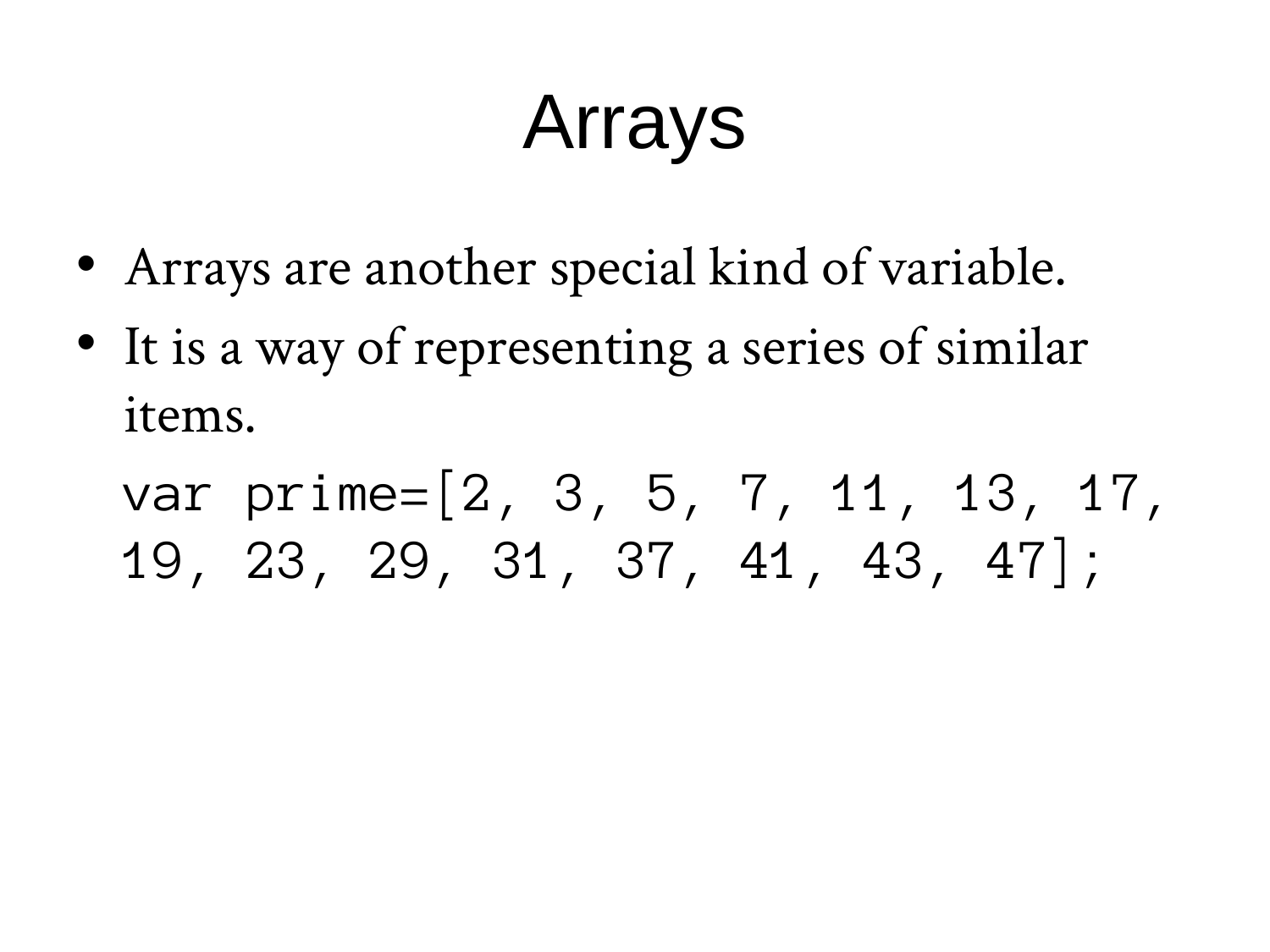

# Arrays
Arrays are another special kind of variable.
It is a way of representing a series of similar items.
	var prime=[2, 3, 5, 7, 11, 13, 17, 19, 23, 29, 31, 37, 41, 43, 47];